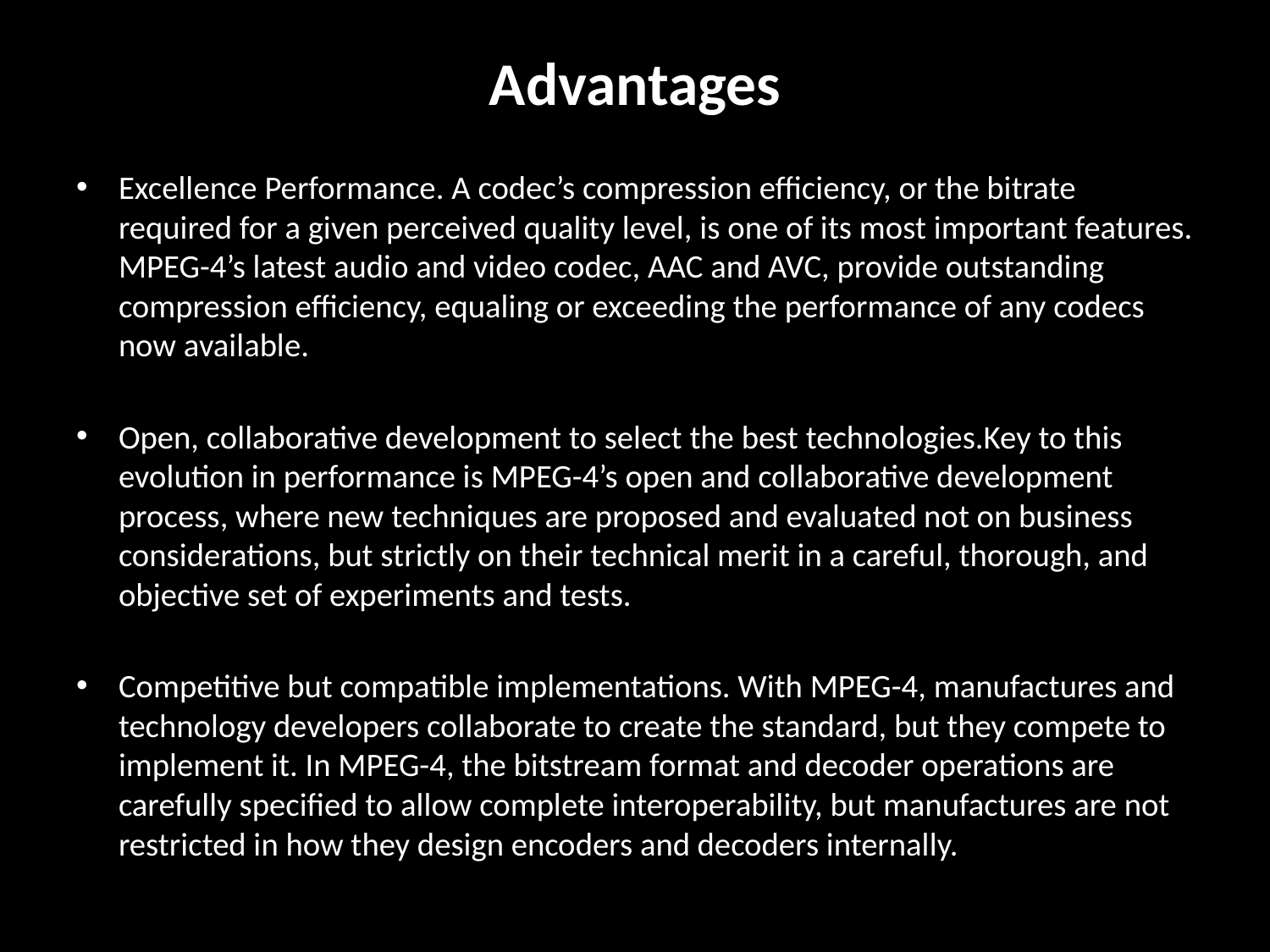

# Advantages
Excellence Performance. A codec’s compression efficiency, or the bitrate required for a given perceived quality level, is one of its most important features. MPEG-4’s latest audio and video codec, AAC and AVC, provide outstanding compression efficiency, equaling or exceeding the performance of any codecs now available.

Open, collaborative development to select the best technologies.Key to this evolution in performance is MPEG-4’s open and collaborative development process, where new techniques are proposed and evaluated not on business considerations, but strictly on their technical merit in a careful, thorough, and objective set of experiments and tests.

Competitive but compatible implementations. With MPEG-4, manufactures and technology developers collaborate to create the standard, but they compete to implement it. In MPEG-4, the bitstream format and decoder operations are carefully specified to allow complete interoperability, but manufactures are not restricted in how they design encoders and decoders internally.